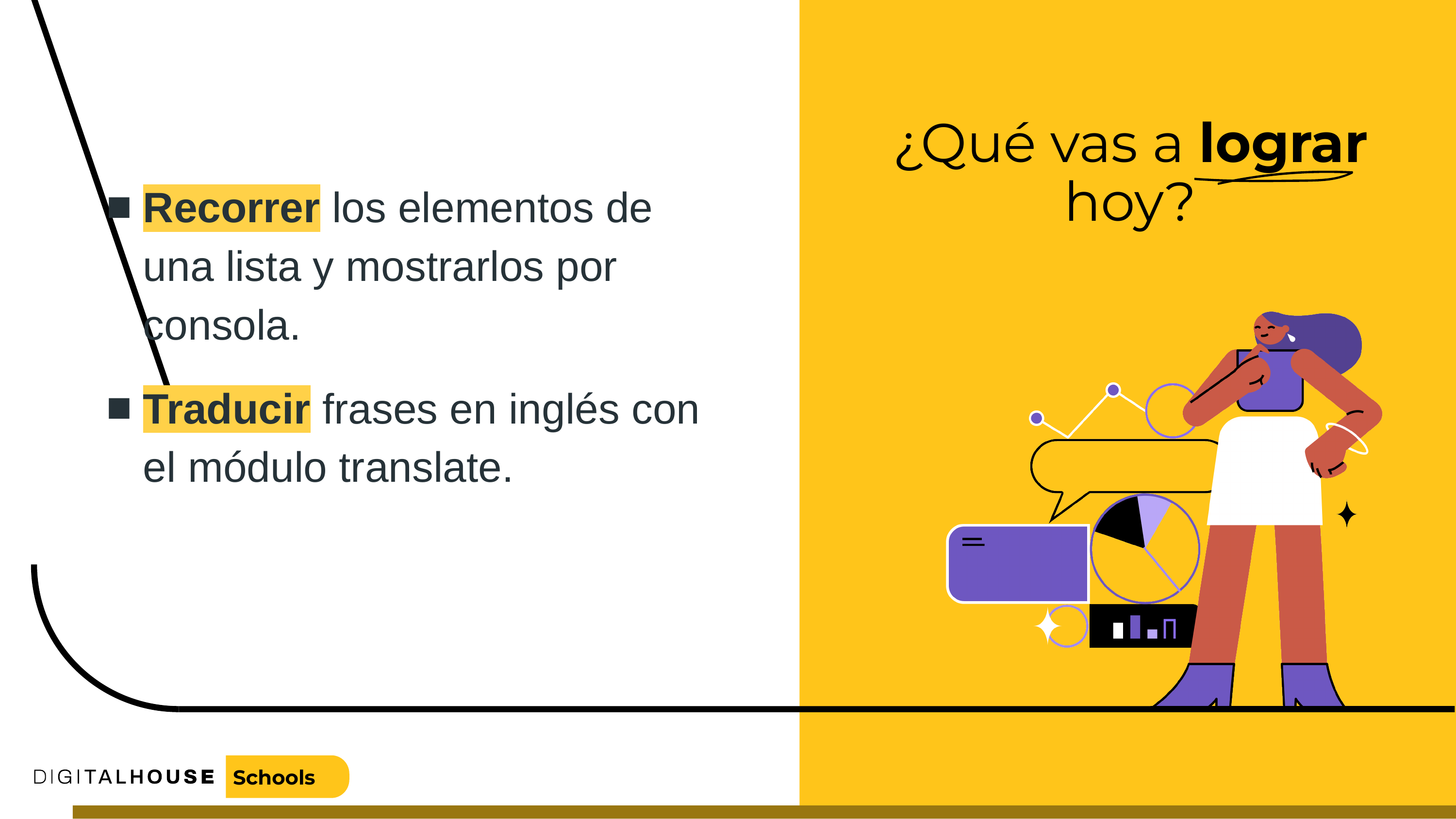

# ¿Qué vas a lograr hoy?

Recorrer los elementos de una lista y mostrarlos por consola.
Traducir frases en inglés con el módulo translate.
Schools